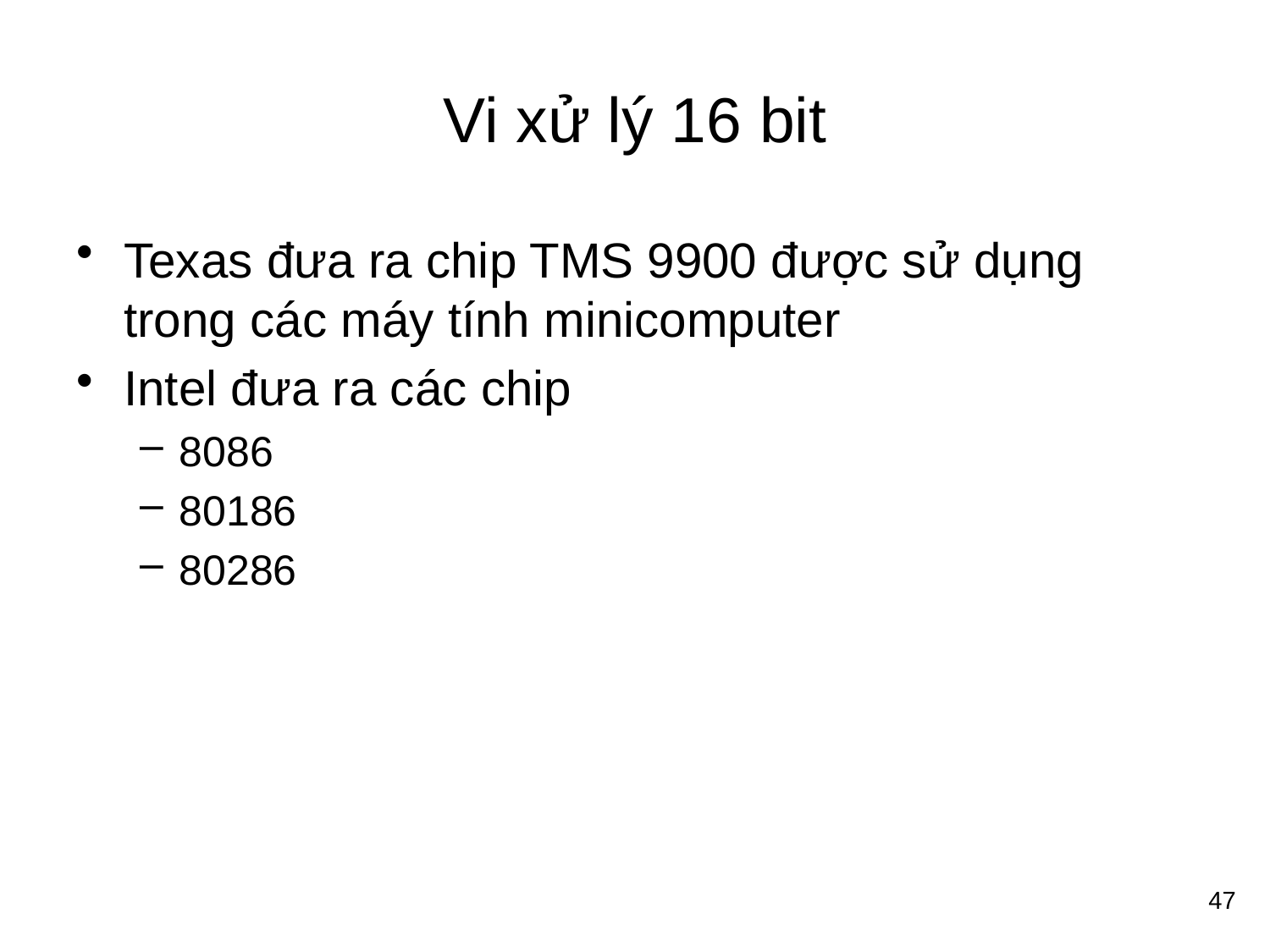

# Vi xử lý 16 bit
Texas đưa ra chip TMS 9900 được sử dụng trong các máy tính minicomputer
Intel đưa ra các chip
8086
80186
80286

47